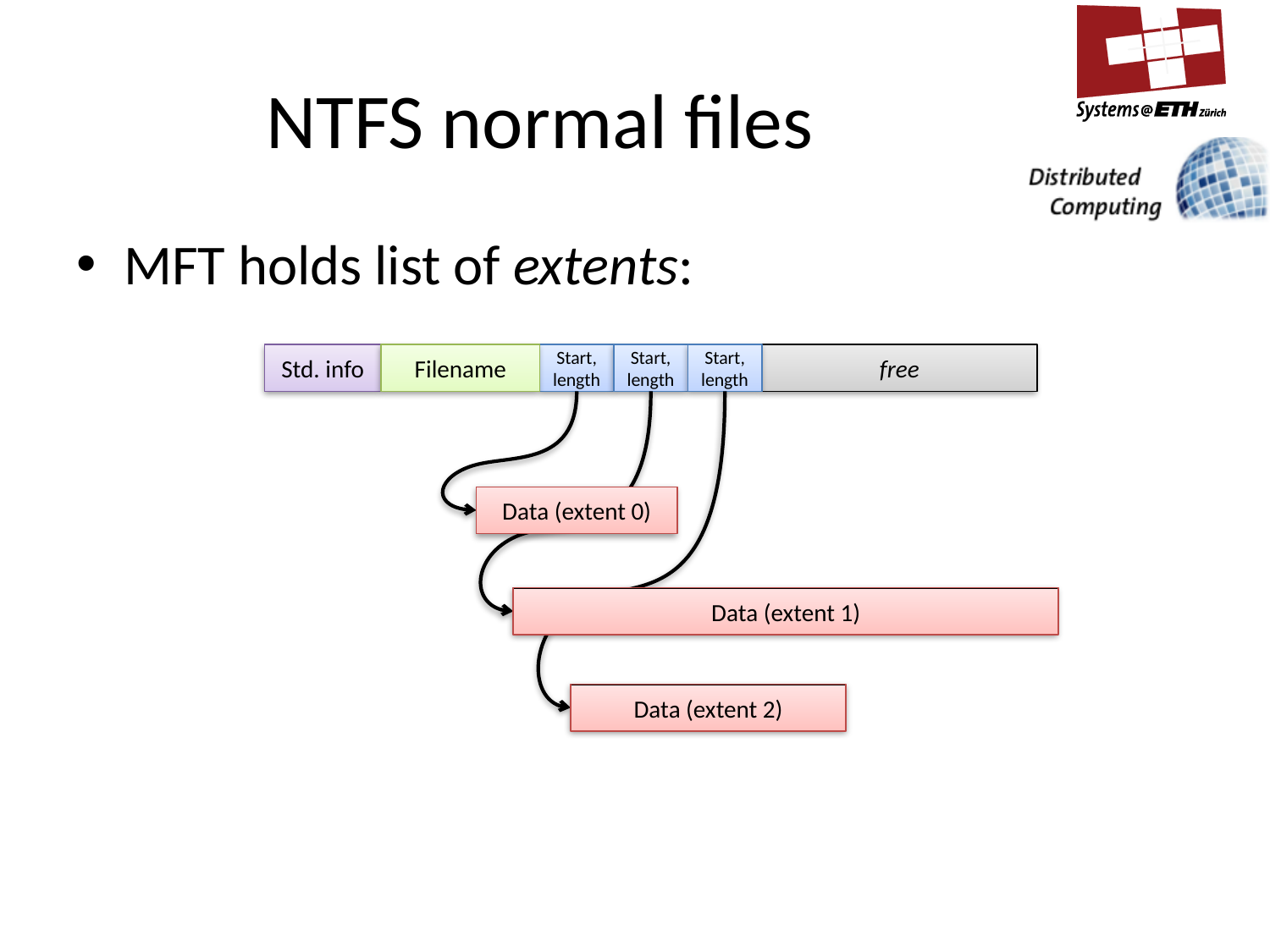

# NTFS normal files
MFT holds list of extents:

Std. info
Filename
Start, length
Start, length
Start, length
free
Data (extent 0)
Data (extent 1)
Data (extent 2)